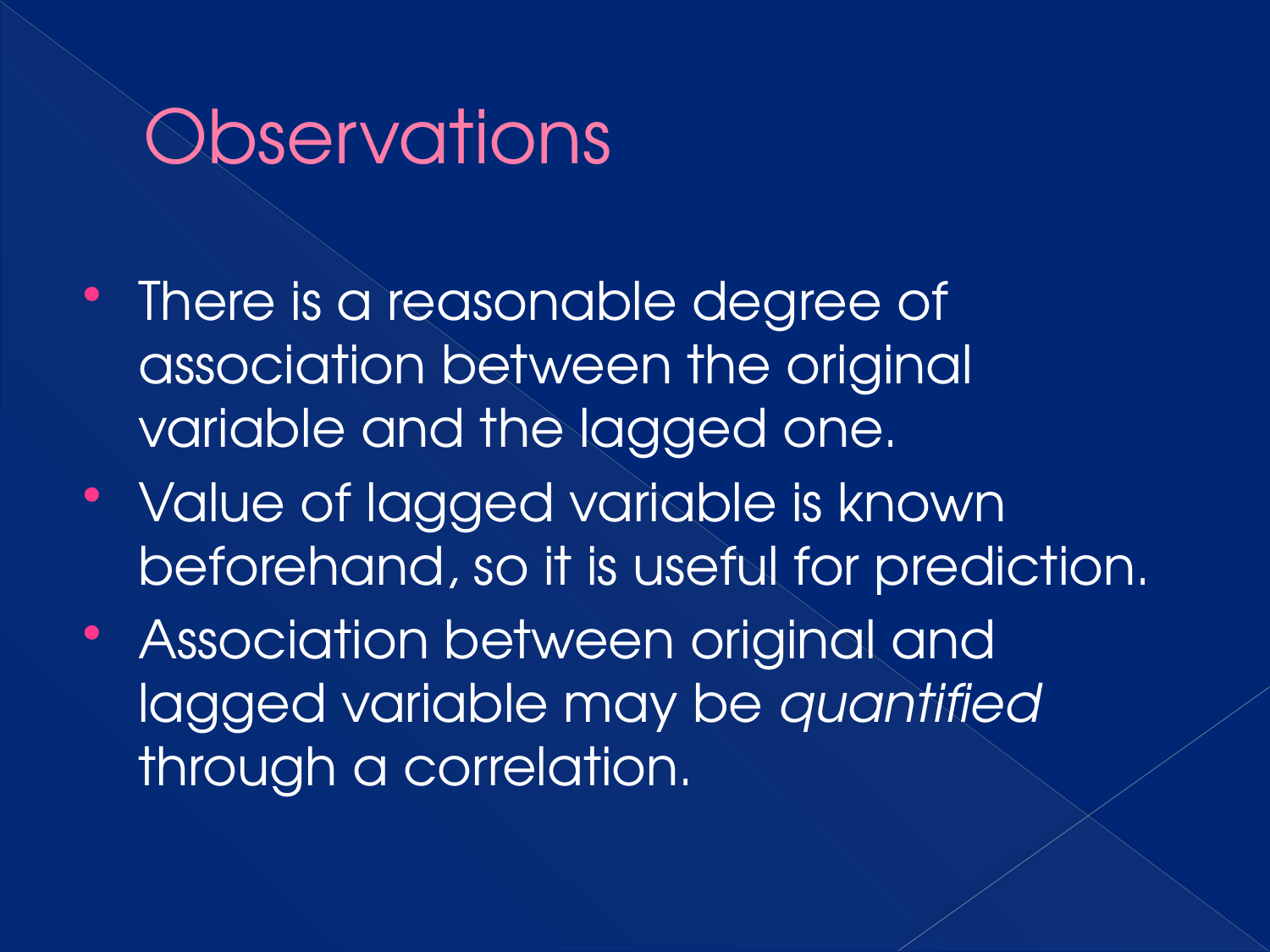

# Observations
There is a reasonable degree of association between the original variable and the lagged one.
Value of lagged variable is known beforehand, so it is useful for prediction.
Association between original and lagged variable may be quantified through a correlation.